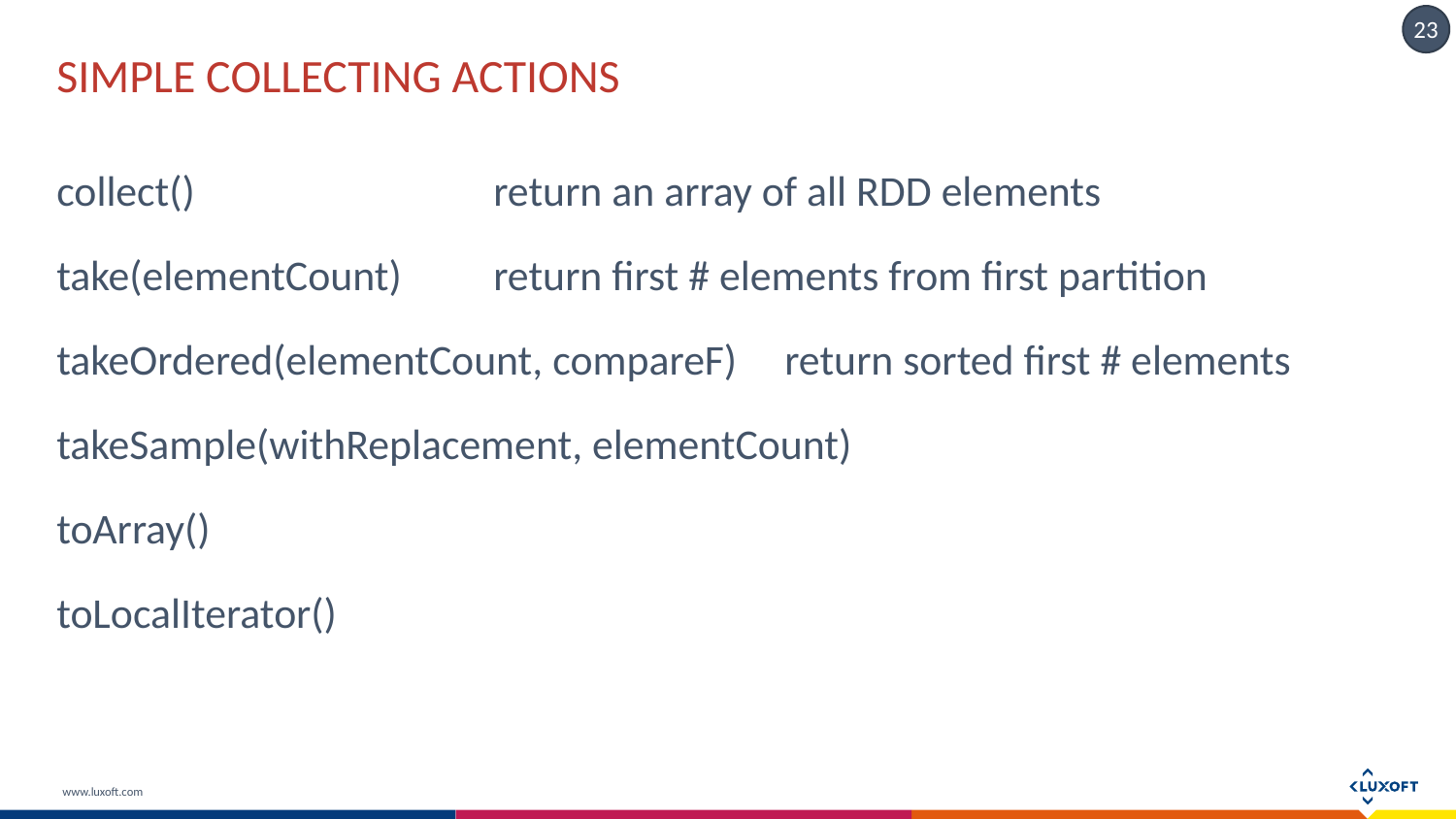

# SIMPLE COLLECTING ACTIONS
collect()			return an array of all RDD elements
take(elementCount)	return first # elements from first partition
takeOrdered(elementCount, compareF)	return sorted first # elements
takeSample(withReplacement, elementCount)
toArray()
toLocalIterator()